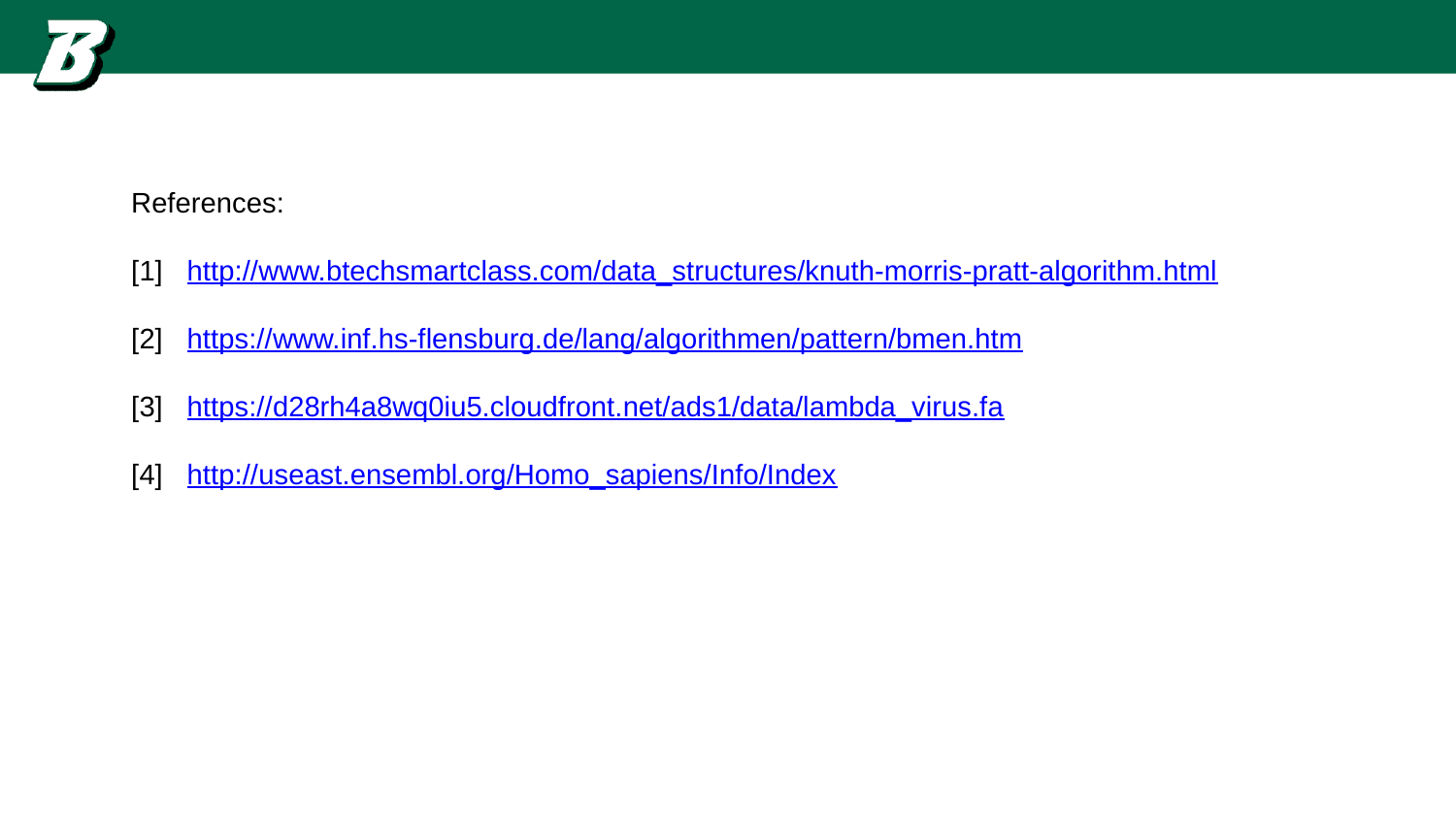

References:
[1]   http://www.btechsmartclass.com/data_structures/knuth-morris-pratt-algorithm.html
[2]   https://www.inf.hs-flensburg.de/lang/algorithmen/pattern/bmen.htm
[3]   https://d28rh4a8wq0iu5.cloudfront.net/ads1/data/lambda_virus.fa
[4]   http://useast.ensembl.org/Homo_sapiens/Info/Index